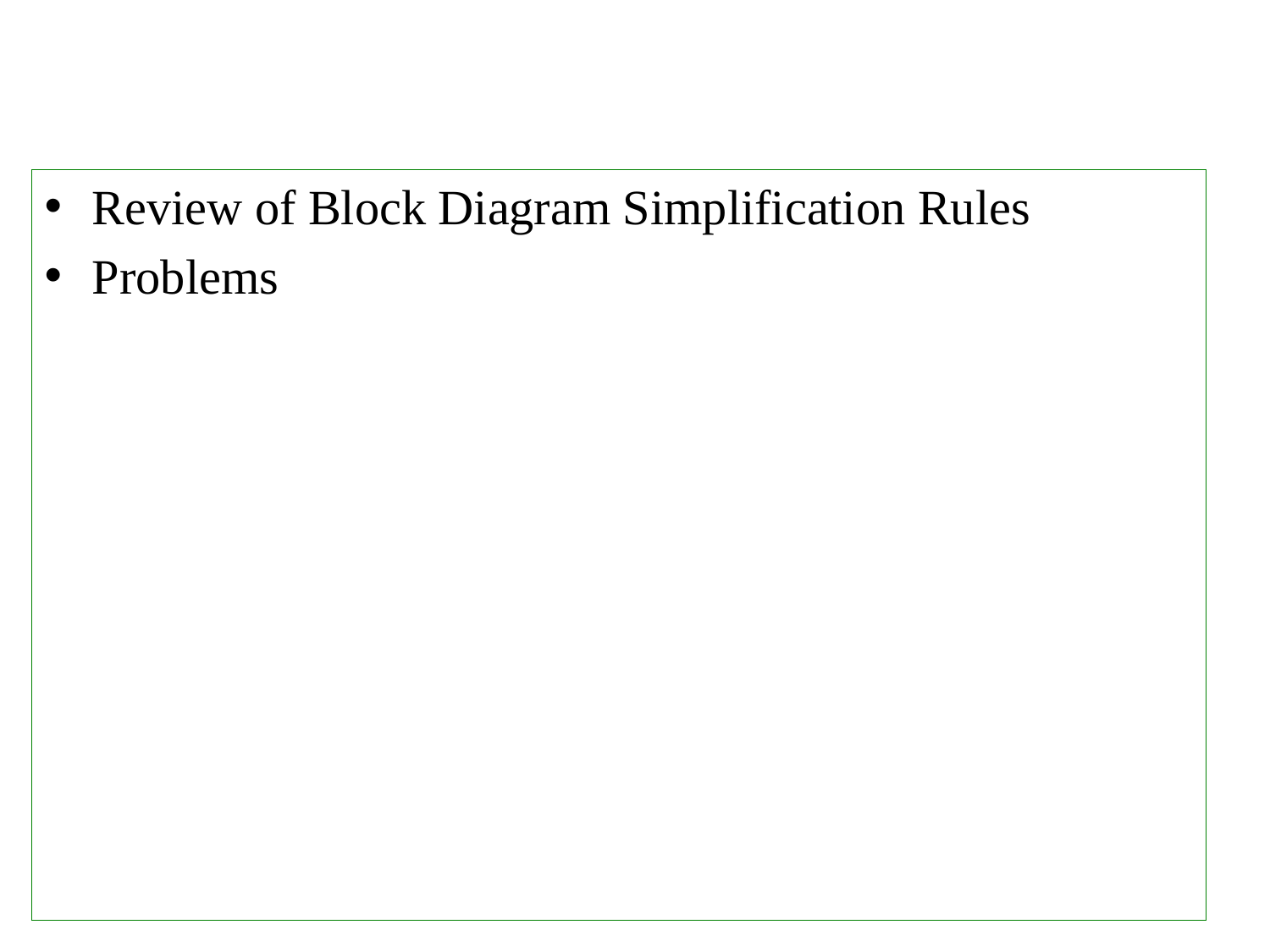

Review of Block Diagram Simplification Rules
Problems